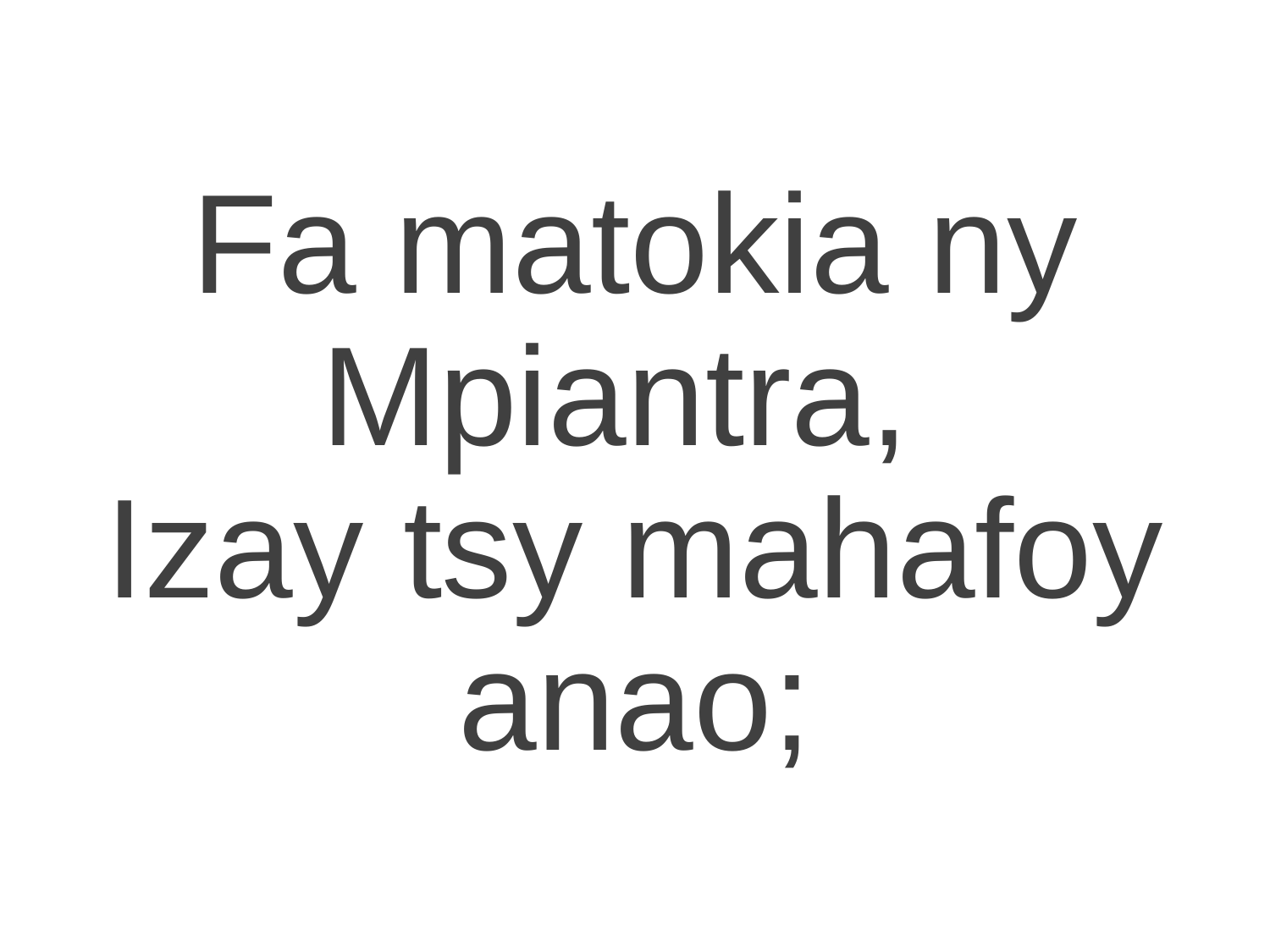

Fa matokia ny Mpiantra,
Izay tsy mahafoy anao;